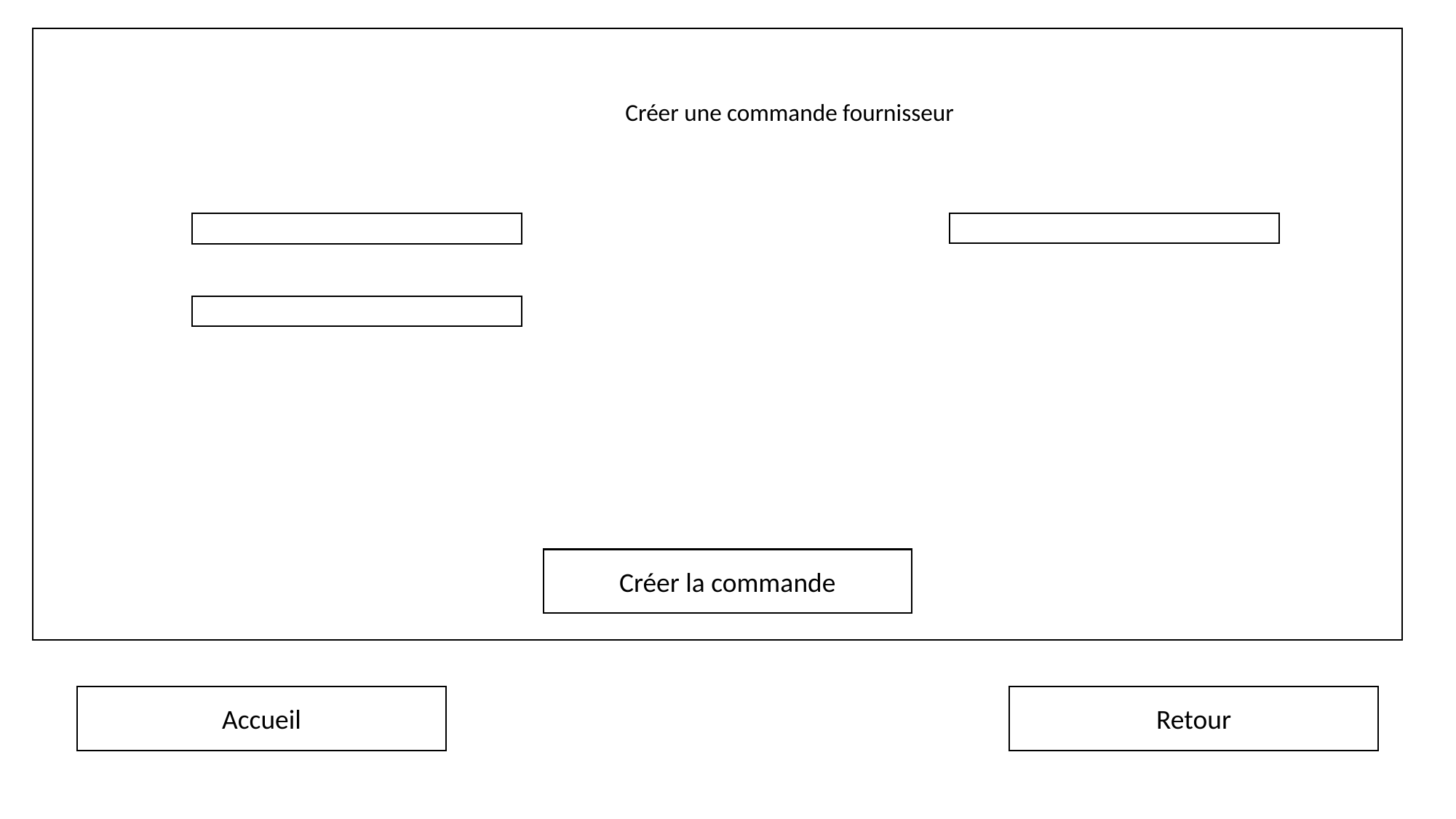

Créer une commande fournisseur

Créer la commande
Accueil
Retour